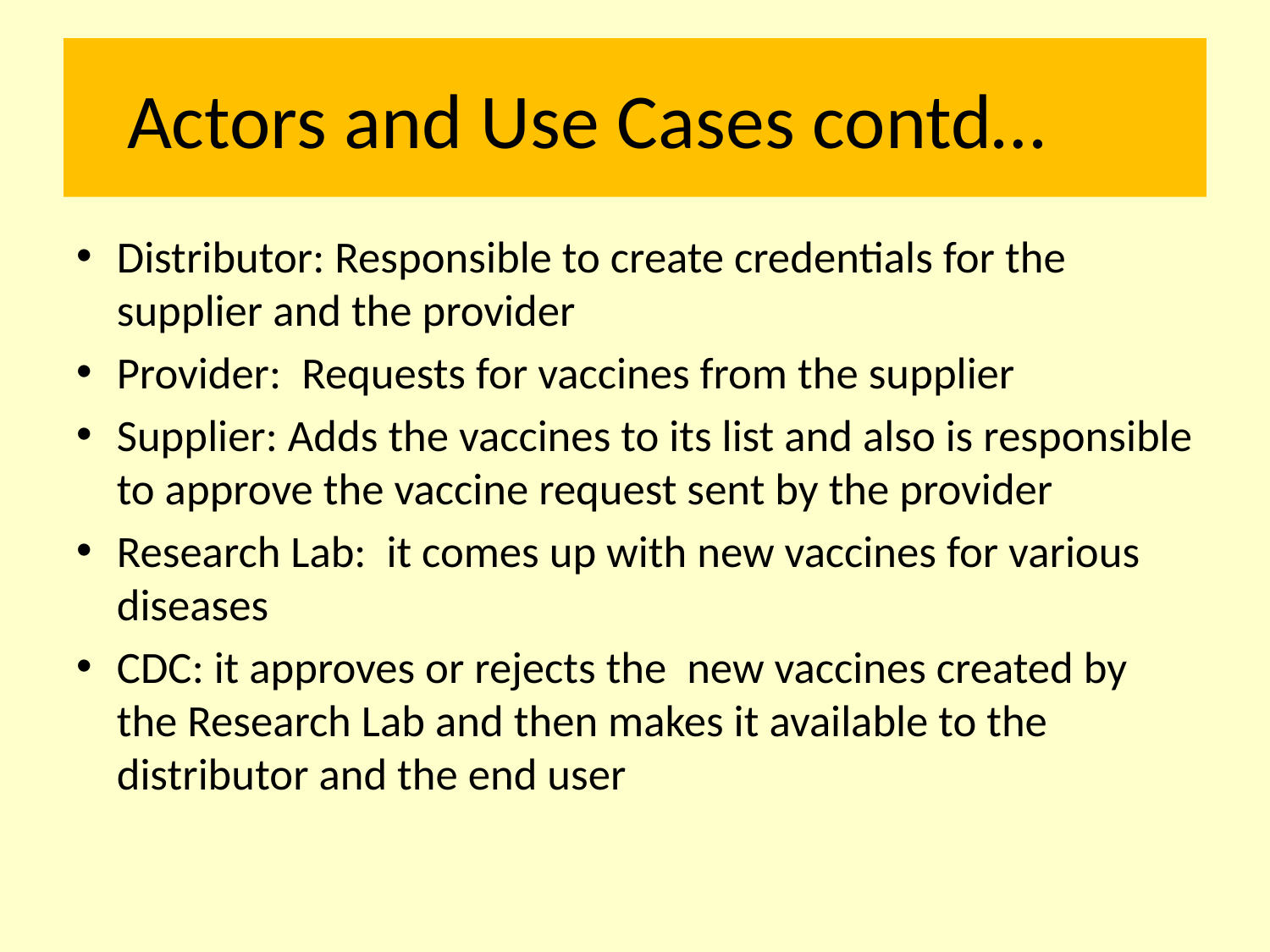

# Actors and Use Cases contd…
Distributor: Responsible to create credentials for the supplier and the provider
Provider:  Requests for vaccines from the supplier
Supplier: Adds the vaccines to its list and also is responsible to approve the vaccine request sent by the provider
Research Lab:  it comes up with new vaccines for various diseases
CDC: it approves or rejects the  new vaccines created by the Research Lab and then makes it available to the distributor and the end user